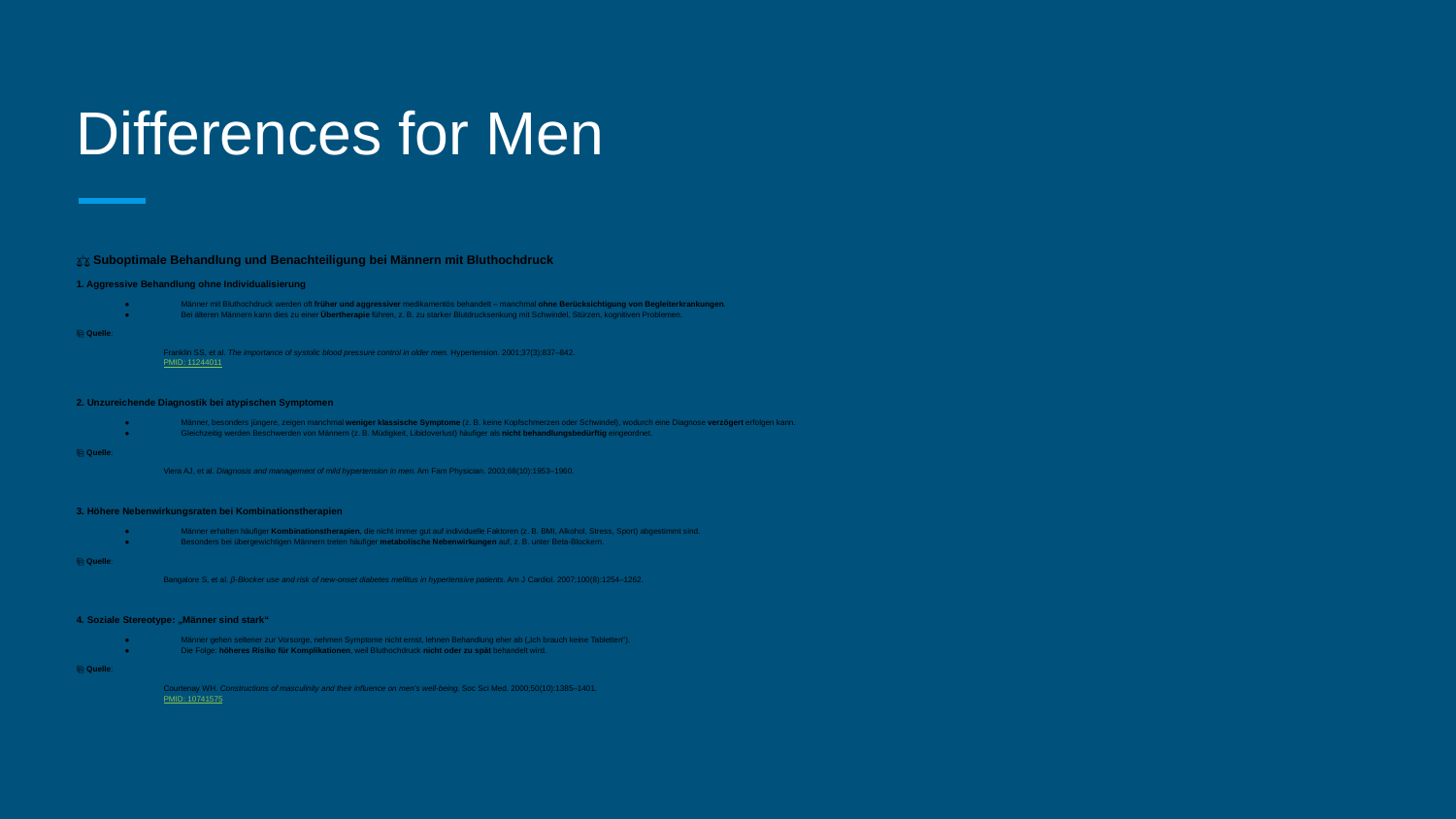

# Differences for Men
⚖️ Suboptimale Behandlung und Benachteiligung bei Männern mit Bluthochdruck
1. Aggressive Behandlung ohne Individualisierung
Männer mit Bluthochdruck werden oft früher und aggressiver medikamentös behandelt – manchmal ohne Berücksichtigung von Begleiterkrankungen.
Bei älteren Männern kann dies zu einer Übertherapie führen, z. B. zu starker Blutdrucksenkung mit Schwindel, Stürzen, kognitiven Problemen.
📚 Quelle:
Franklin SS, et al. The importance of systolic blood pressure control in older men. Hypertension. 2001;37(3):837–842.
PMID: 11244011

2. Unzureichende Diagnostik bei atypischen Symptomen
Männer, besonders jüngere, zeigen manchmal weniger klassische Symptome (z. B. keine Kopfschmerzen oder Schwindel), wodurch eine Diagnose verzögert erfolgen kann.
Gleichzeitig werden Beschwerden von Männern (z. B. Müdigkeit, Libidoverlust) häufiger als nicht behandlungsbedürftig eingeordnet.
📚 Quelle:
Viera AJ, et al. Diagnosis and management of mild hypertension in men. Am Fam Physician. 2003;68(10):1953–1960.

3. Höhere Nebenwirkungsraten bei Kombinationstherapien
Männer erhalten häufiger Kombinationstherapien, die nicht immer gut auf individuelle Faktoren (z. B. BMI, Alkohol, Stress, Sport) abgestimmt sind.
Besonders bei übergewichtigen Männern treten häufiger metabolische Nebenwirkungen auf, z. B. unter Beta-Blockern.
📚 Quelle:
Bangalore S, et al. β-Blocker use and risk of new-onset diabetes mellitus in hypertensive patients. Am J Cardiol. 2007;100(8):1254–1262.

4. Soziale Stereotype: „Männer sind stark“
Männer gehen seltener zur Vorsorge, nehmen Symptome nicht ernst, lehnen Behandlung eher ab („Ich brauch keine Tabletten“).
Die Folge: höheres Risiko für Komplikationen, weil Bluthochdruck nicht oder zu spät behandelt wird.
📚 Quelle:
Courtenay WH. Constructions of masculinity and their influence on men’s well-being. Soc Sci Med. 2000;50(10):1385–1401.
PMID: 10741575